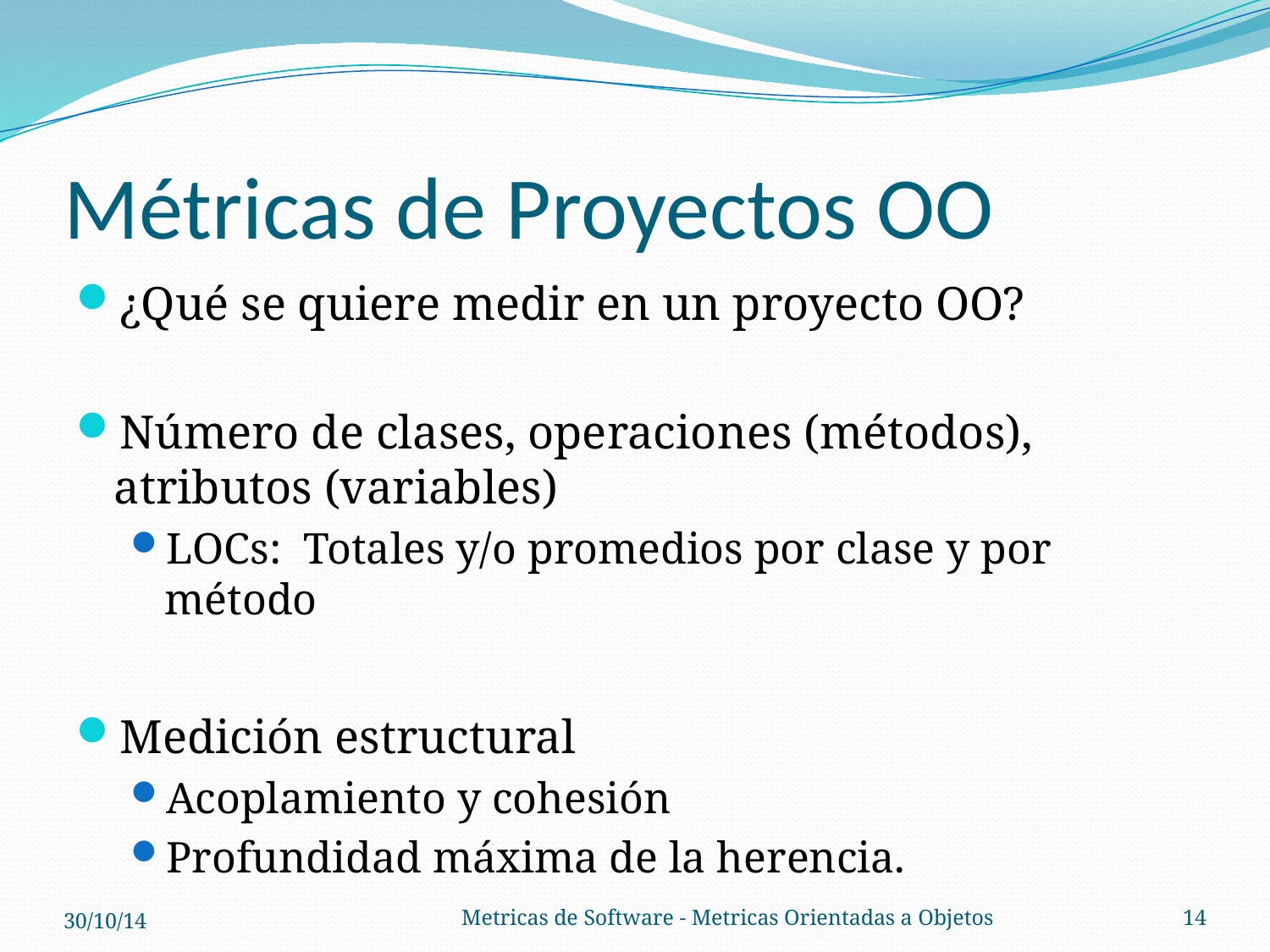

# Métricas de Proyectos OO
¿Qué se quiere medir en un proyecto OO?

Número de clases, operaciones (métodos), atributos (variables)
LOCs:  Totales y/o promedios por clase y por método

Medición estructural
Acoplamiento y cohesión
Profundidad máxima de la herencia.
30/10/14
Metricas de Software - Metricas Orientadas a Objetos
14